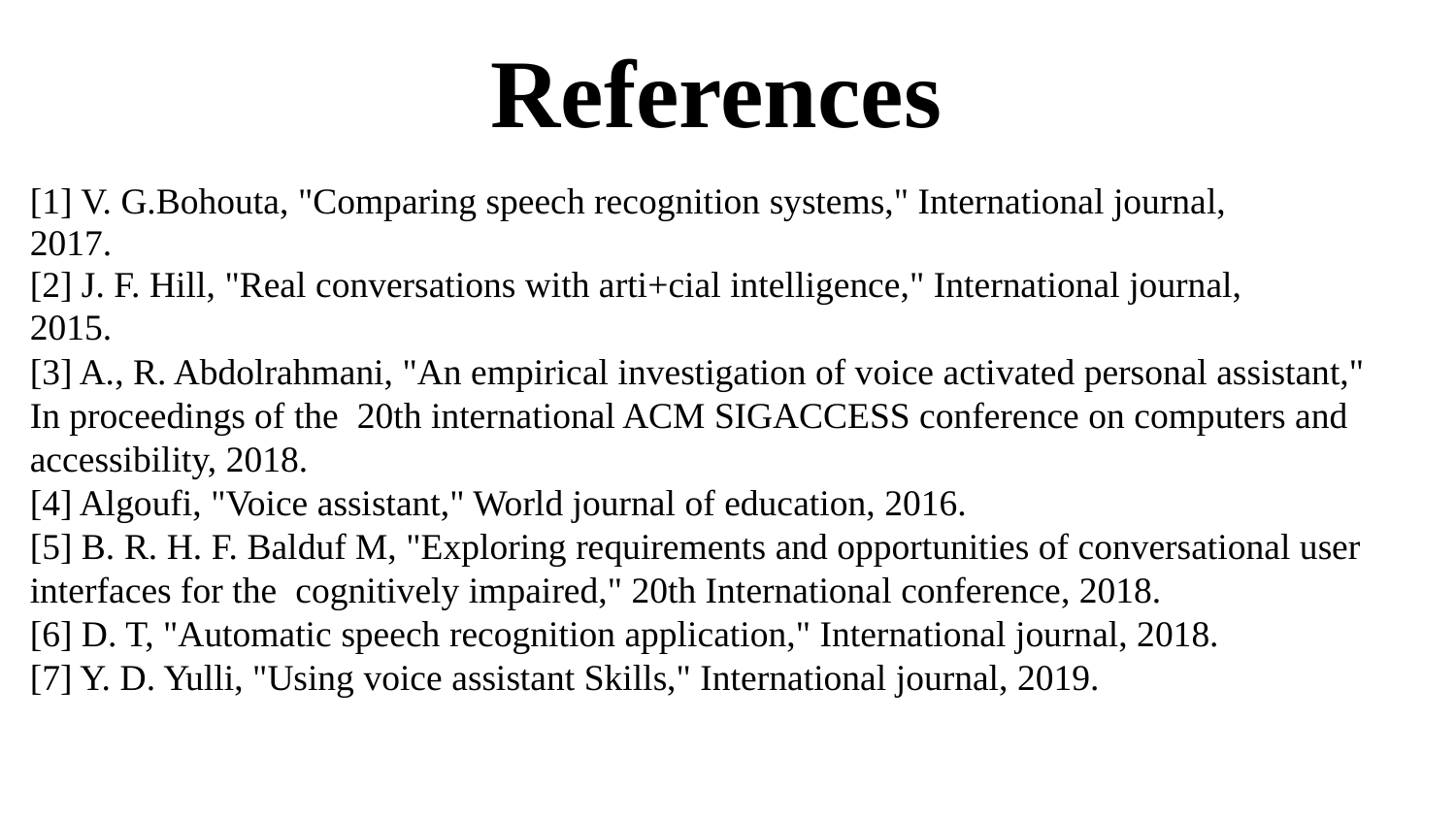

References

[1] V. G.Bohouta, "Comparing speech recognition systems," International journal,
2017.
[2] J. F. Hill, "Real conversations with arti+cial intelligence," International journal,
2015.
[3] A., R. Abdolrahmani, "An empirical investigation of voice activated personal assistant," In proceedings of the  20th international ACM SIGACCESS conference on computers and accessibility, 2018.
[4] Algoufi, "Voice assistant," World journal of education, 2016.
[5] B. R. H. F. Balduf M, "Exploring requirements and opportunities of conversational user interfaces for the  cognitively impaired," 20th International conference, 2018.
[6] D. T, "Automatic speech recognition application," International journal, 2018.
[7] Y. D. Yulli, "Using voice assistant Skills," International journal, 2019.